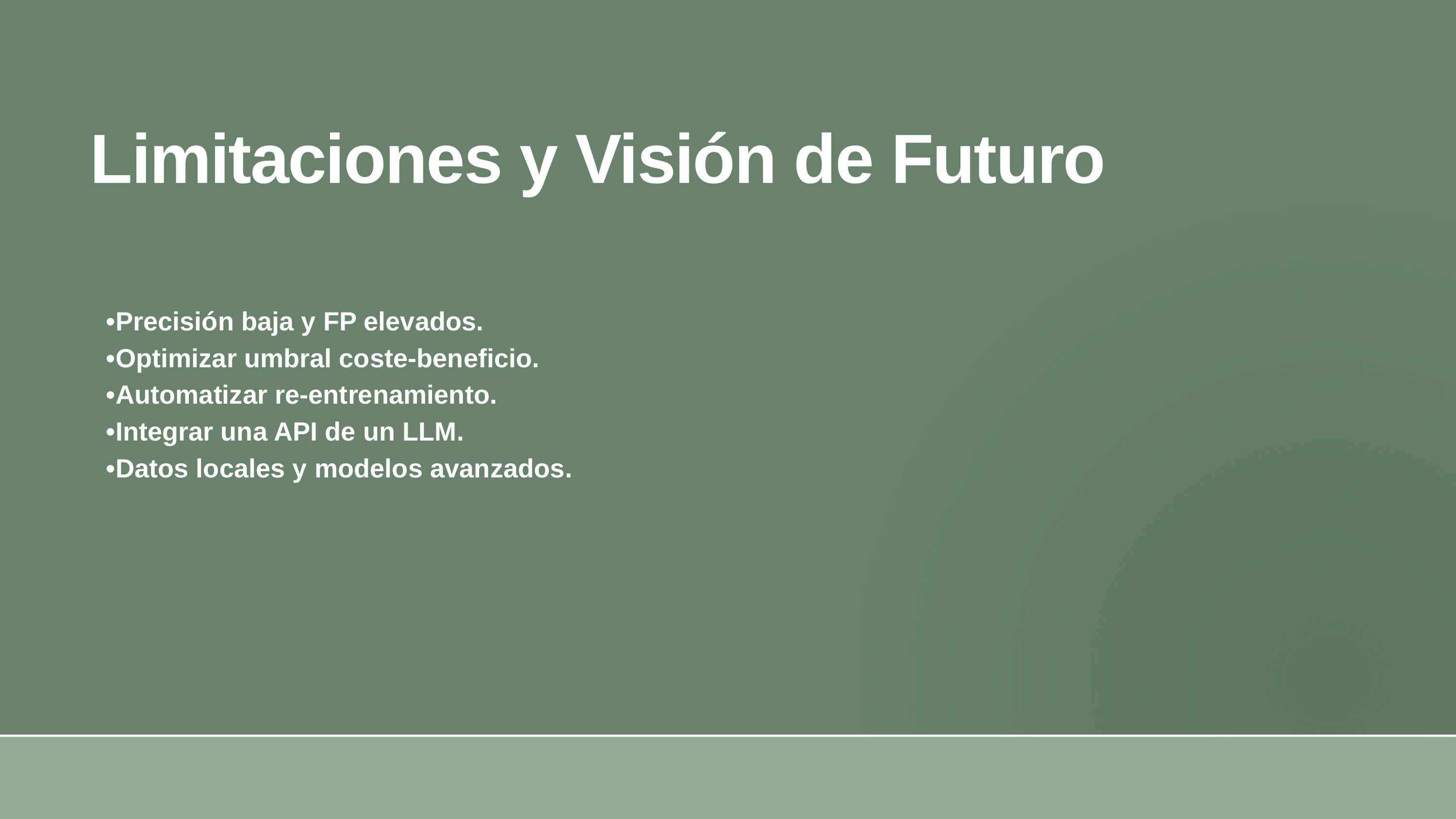

Limitaciones y Visión de Futuro

•Precisión baja y FP elevados.
•Optimizar umbral coste‑beneficio.
•Automatizar re‑entrenamiento.
•Integrar una API de un LLM.
•Datos locales y modelos avanzados.